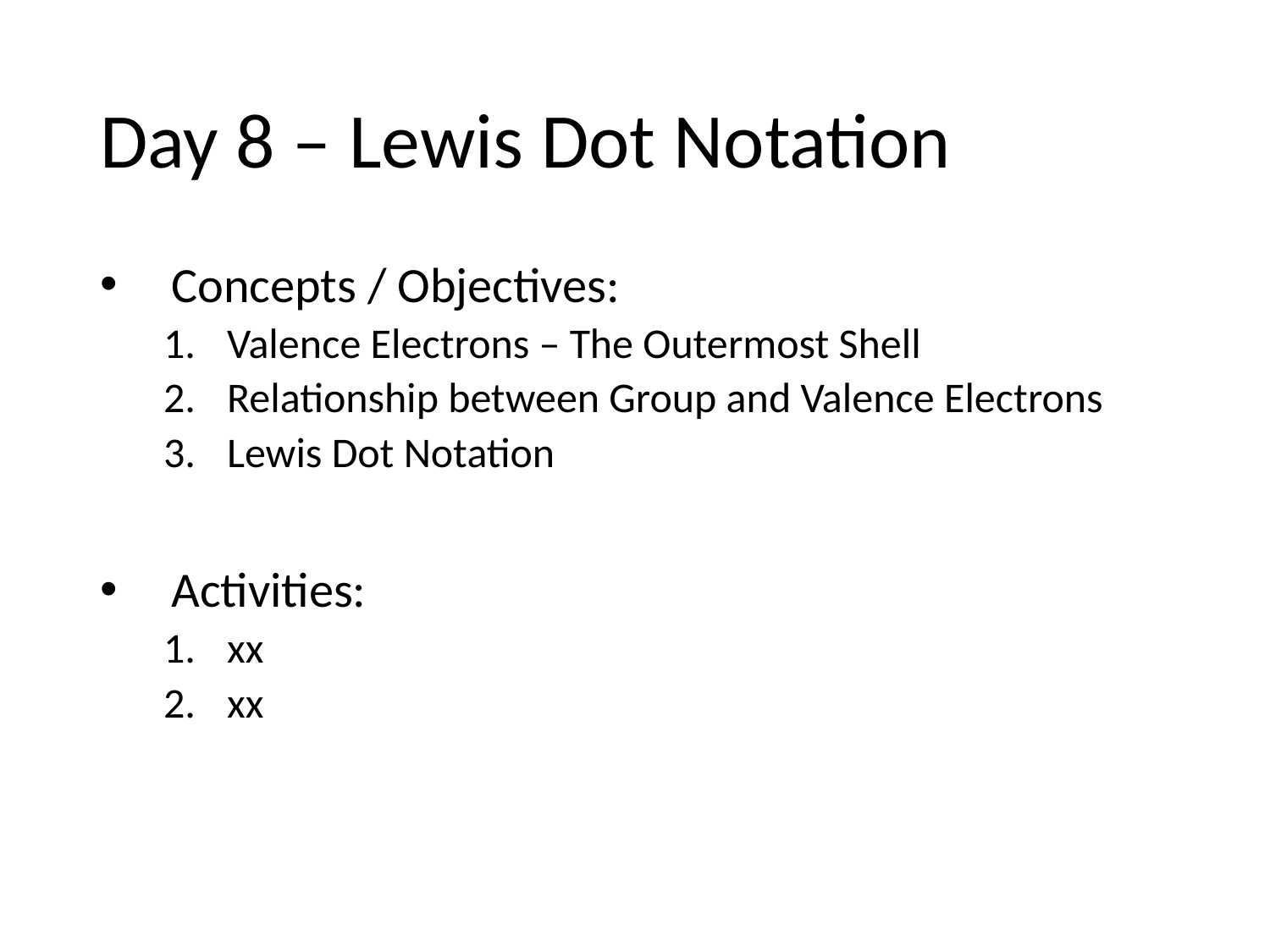

# Day 8 – Lewis Dot Notation
Concepts / Objectives:
Valence Electrons – The Outermost Shell
Relationship between Group and Valence Electrons
Lewis Dot Notation

Activities:
xx
xx